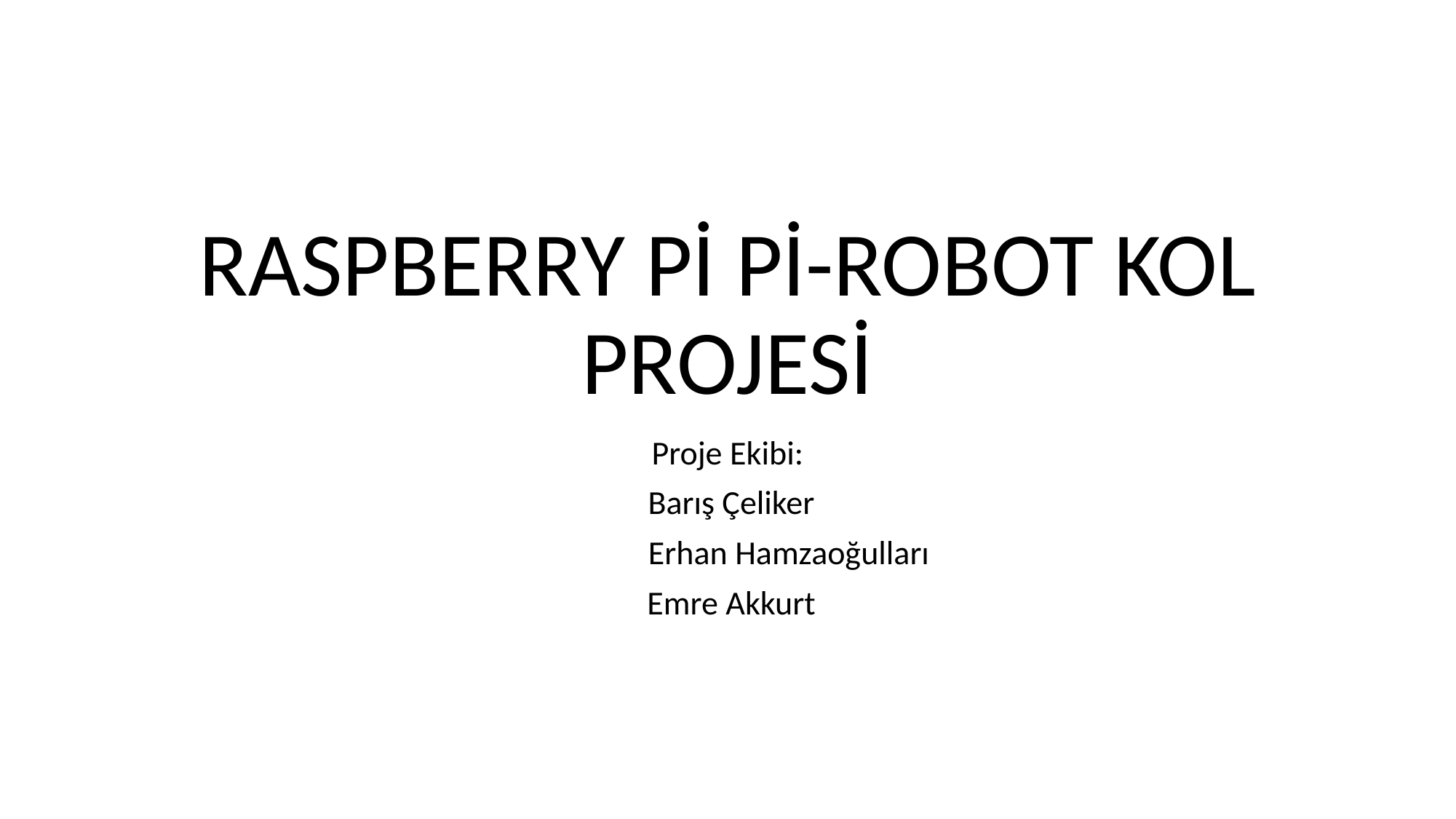

# RASPBERRY Pİ Pİ-ROBOT KOL PROJESİ
Proje Ekibi:
 Barış Çeliker
                Erhan Hamzaoğulları
 Emre Akkurt